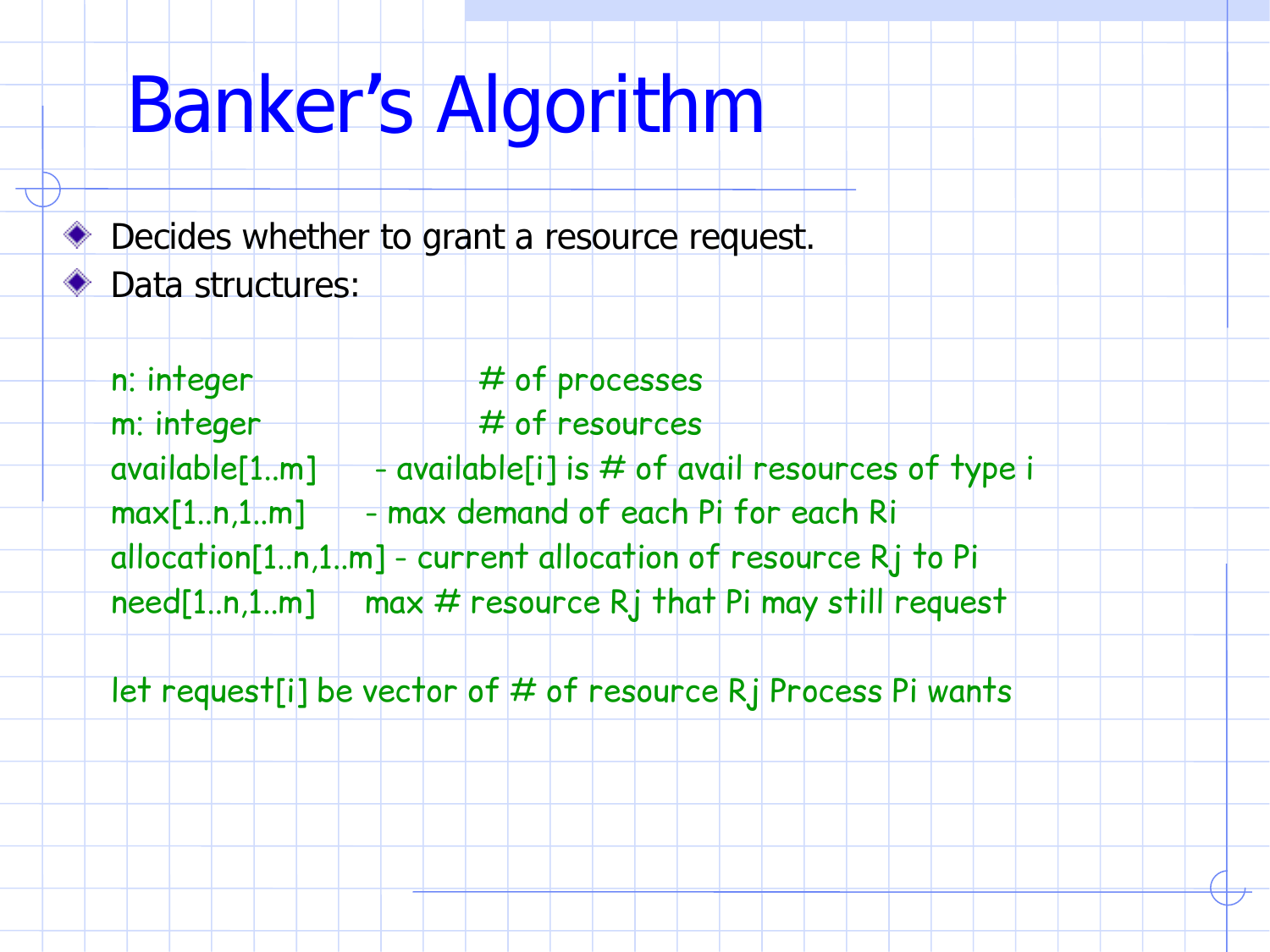

# Banker’s Algorithm
Decides whether to grant a resource request.
Data structures:

	n: integer	            # of processes
	m: integer	            # of resources
	available[1..m]	 - available[i] is # of avail resources of type i
	max[1..n,1..m]	- max demand of each Pi for each Ri
	allocation[1..n,1..m] - current allocation of resource Rj to Pi
	need[1..n,1..m]	max # resource Rj that Pi may still request

	let request[i] be vector of # of resource Rj Process Pi wants